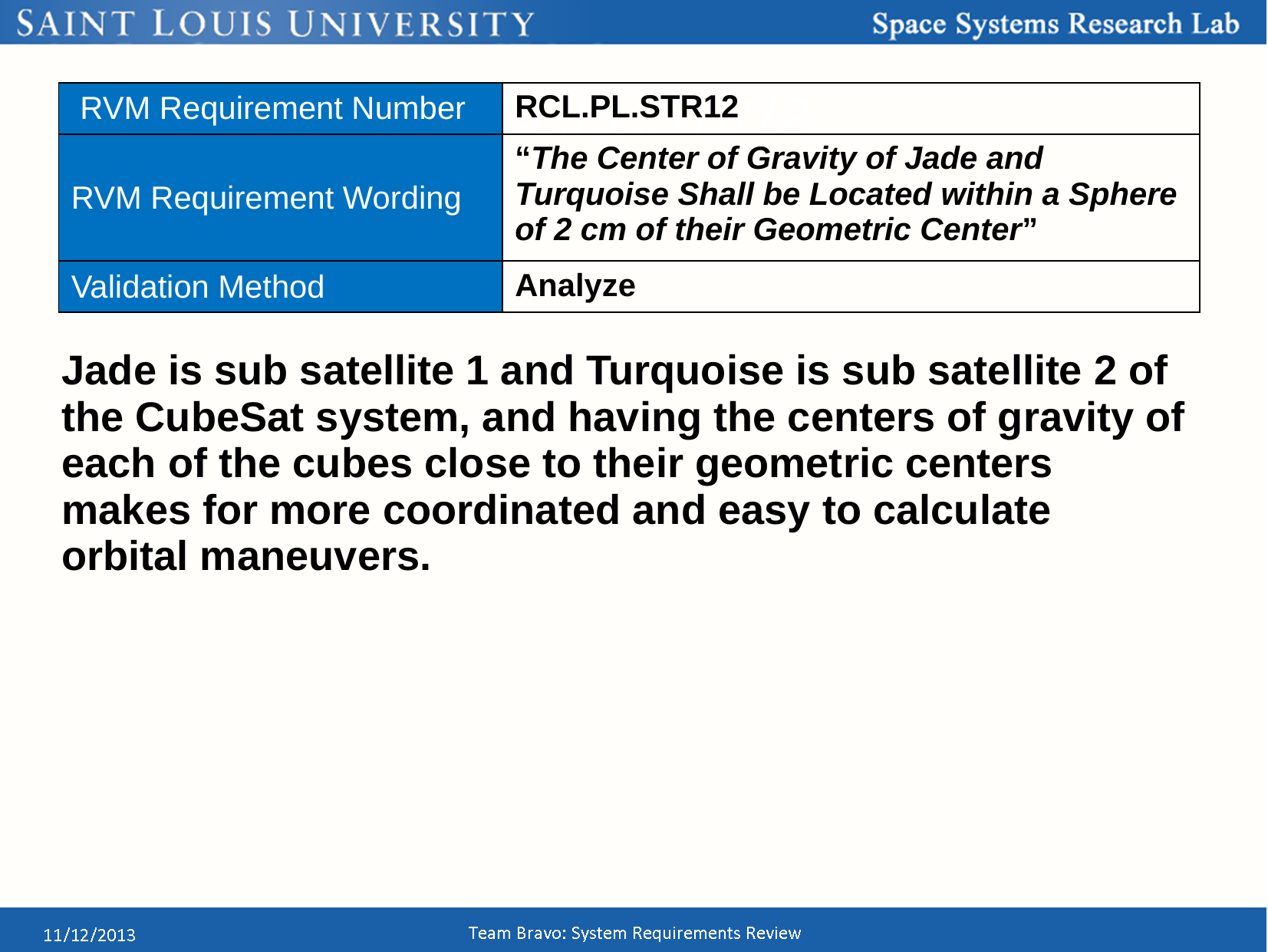

# RCL.PL.STR12
| RVM Requirement Number | RCL.PL.STR12 |
| --- | --- |
| RVM Requirement Wording | “The Center of Gravity of Jade and Turquoise Shall be Located within a Sphere of 2 cm of their Geometric Center” |
| Validation Method | Analyze |
Jade is sub satellite 1 and Turquoise is sub satellite 2 of the CubeSat system, and having the centers of gravity of each of the cubes close to their geometric centers makes for more coordinated and easy to calculate orbital maneuvers.